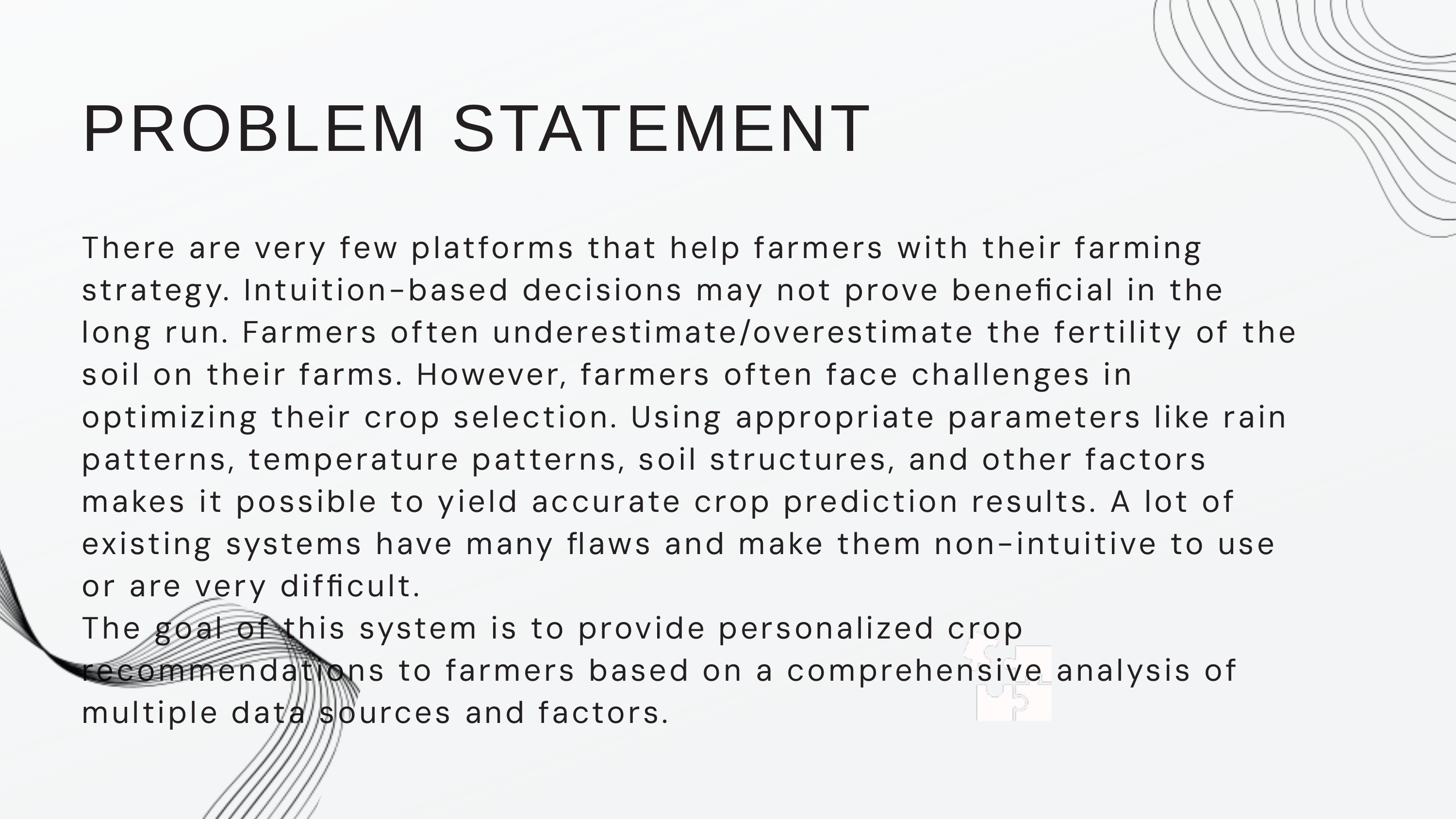

PROBLEM STATEMENT
There are very few platforms that help farmers with their farming strategy. Intuition-based decisions may not prove beneficial in the long run. Farmers often underestimate/overestimate the fertility of the soil on their farms. However, farmers often face challenges in optimizing their crop selection. Using appropriate parameters like rain patterns, temperature patterns, soil structures, and other factors makes it possible to yield accurate crop prediction results. A lot of existing systems have many flaws and make them non-intuitive to use or are very difficult.
The goal of this system is to provide personalized crop recommendations to farmers based on a comprehensive analysis of multiple data sources and factors.